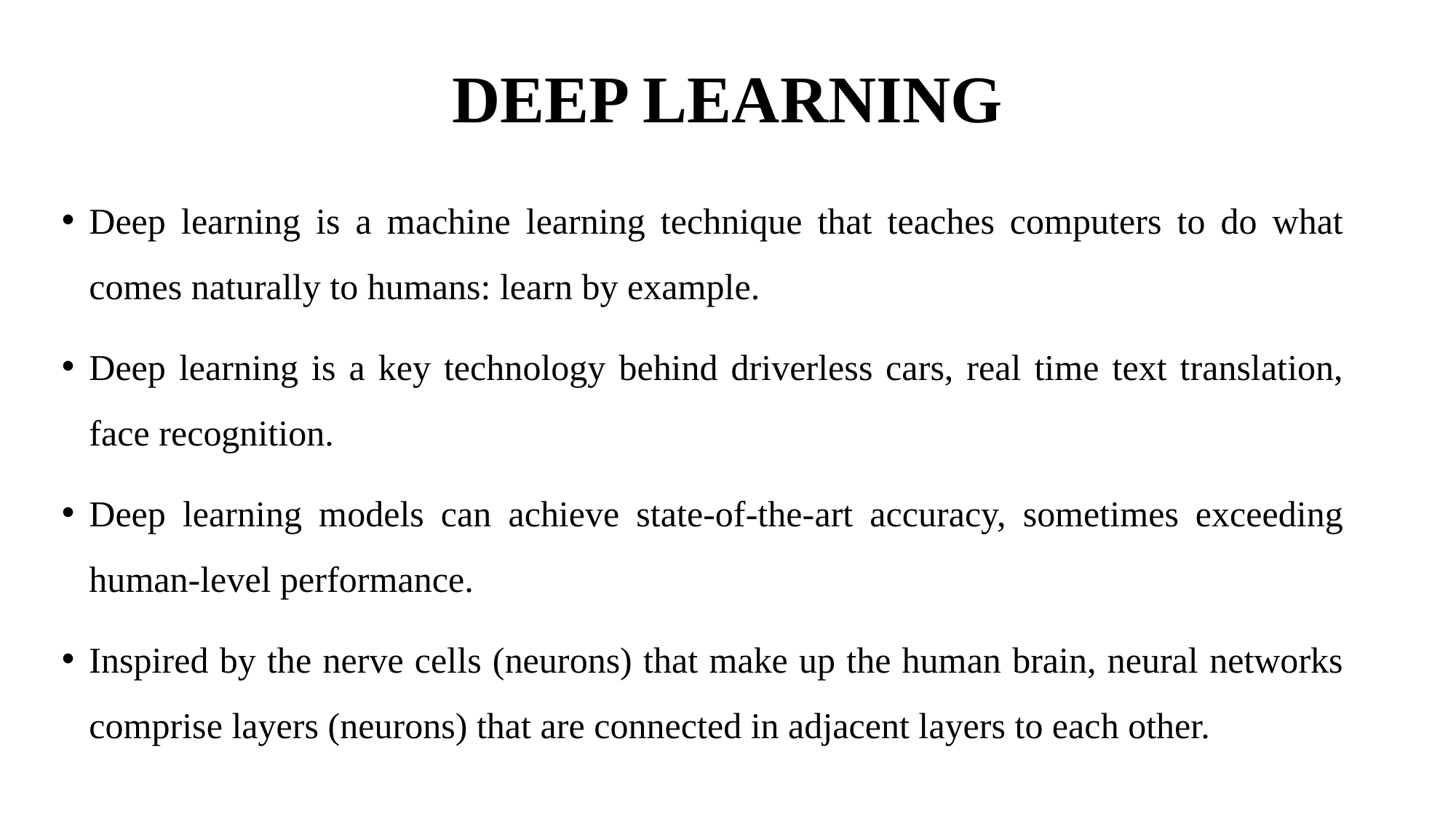

# DEEP LEARNING
Deep learning is a machine learning technique that teaches computers to do what comes naturally to humans: learn by example.
Deep learning is a key technology behind driverless cars, real time text translation, face recognition.
Deep learning models can achieve state-of-the-art accuracy, sometimes exceeding human-level performance.
Inspired by the nerve cells (neurons) that make up the human brain, neural networks comprise layers (neurons) that are connected in adjacent layers to each other.